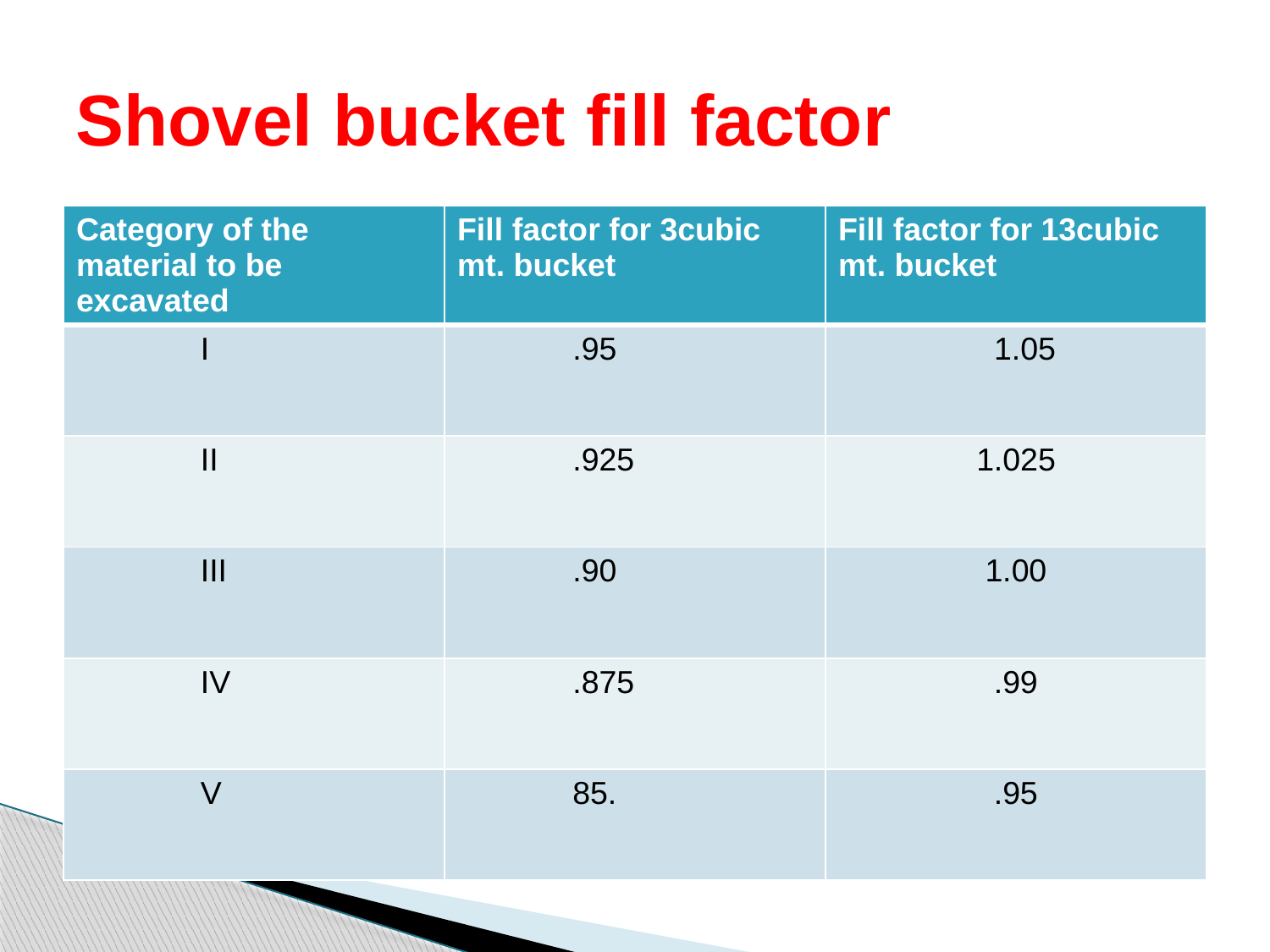

# Shovel bucket fill factor
| Category of the material to be excavated | Fill factor for 3cubic mt. bucket | Fill factor for 13cubic mt. bucket |
| --- | --- | --- |
| I | .95 | 1.05 |
| II | .925 | 1.025 |
| III | .90 | 1.00 |
| IV | .875 | .99 |
| V | 85. | .95 |